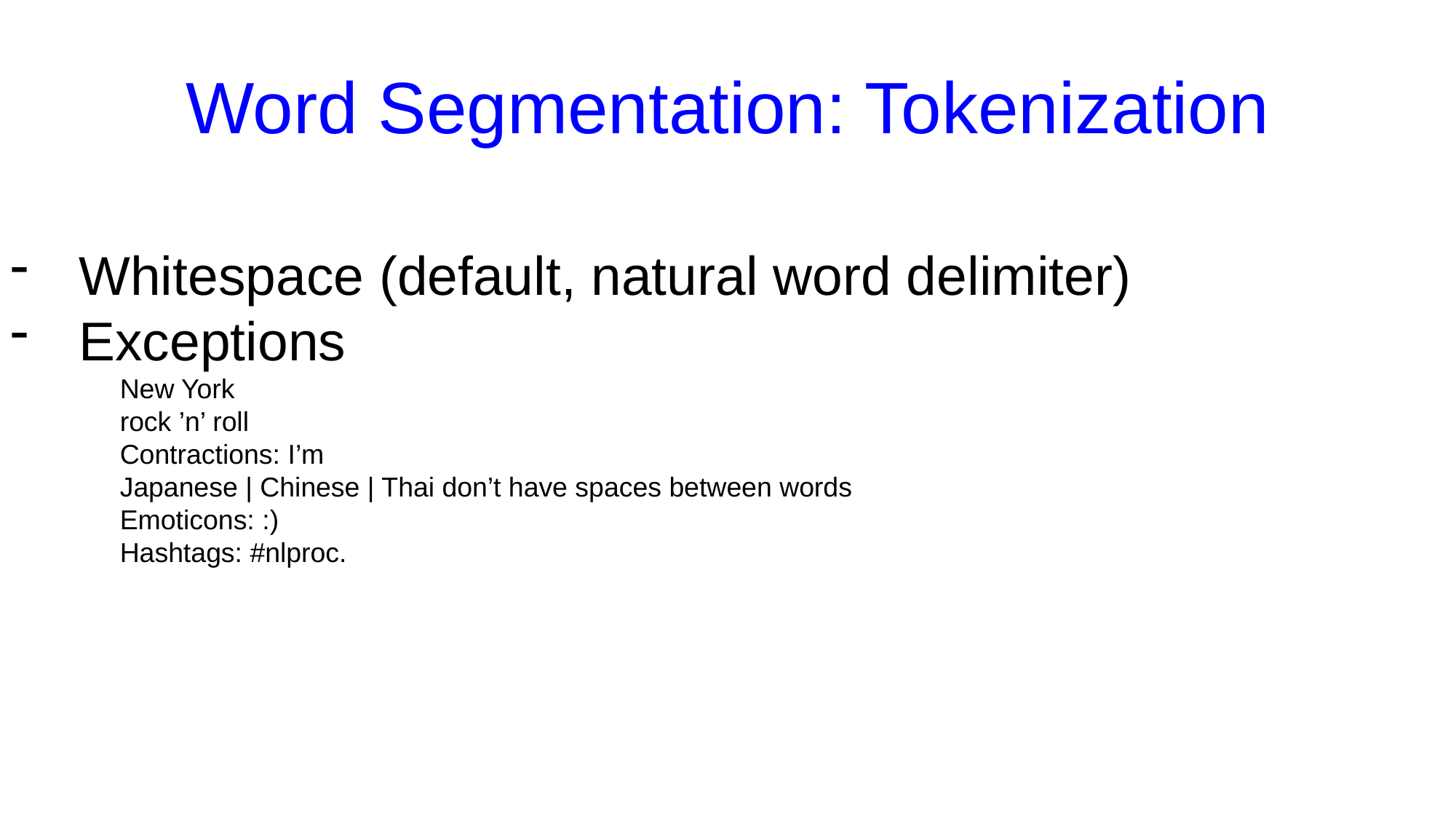

Word Segmentation: Tokenization
Whitespace (default, natural word delimiter)
Exceptions
	New York
	rock ’n’ roll
	Contractions: I’m
	Japanese | Chinese | Thai don’t have spaces between words
	Emoticons: :)
	Hashtags: #nlproc.